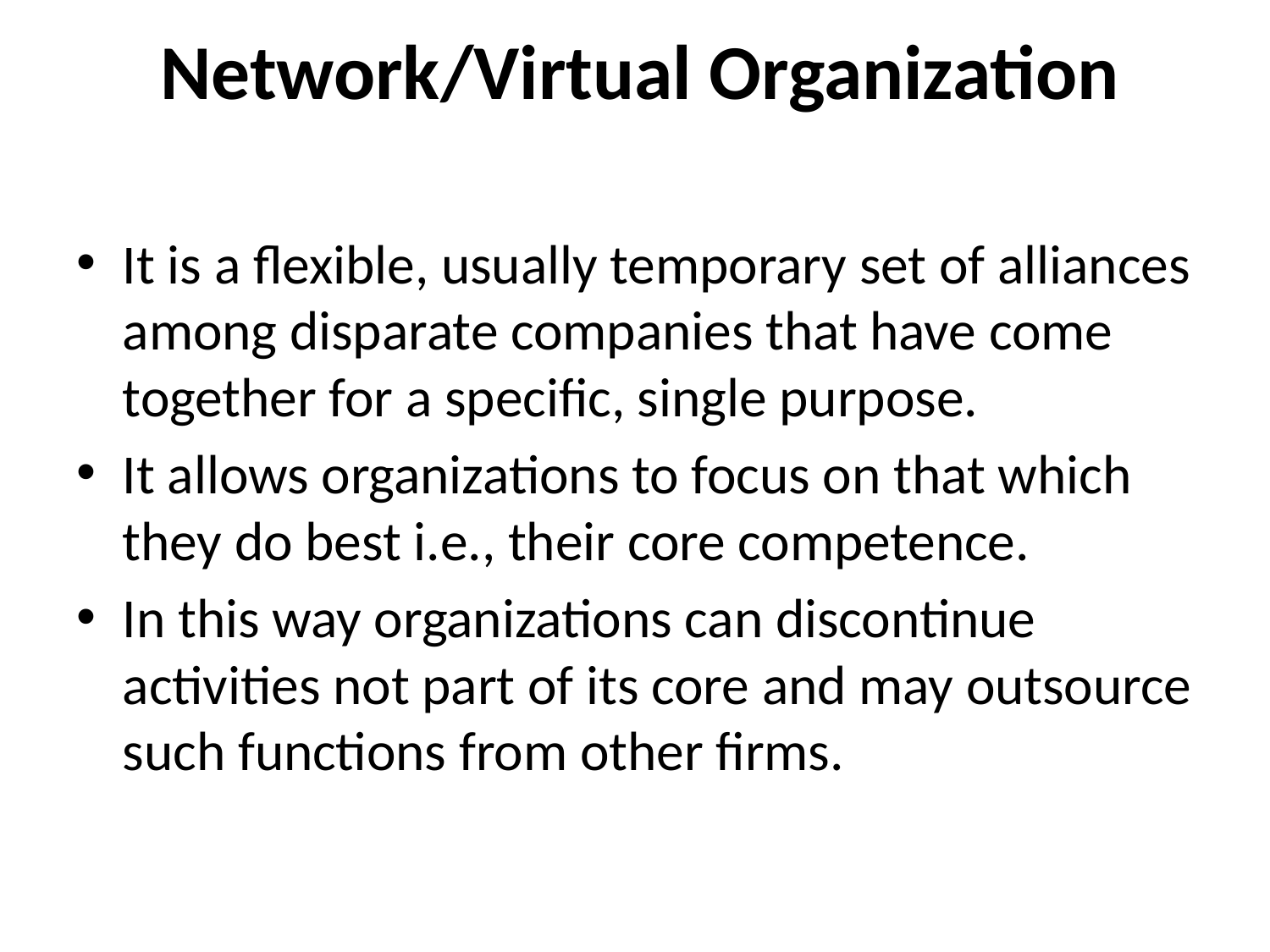

# Network/Virtual Organization
It is a flexible, usually temporary set of alliances among disparate companies that have come together for a specific, single purpose.
It allows organizations to focus on that which they do best i.e., their core competence.
In this way organizations can discontinue activities not part of its core and may outsource such functions from other firms.